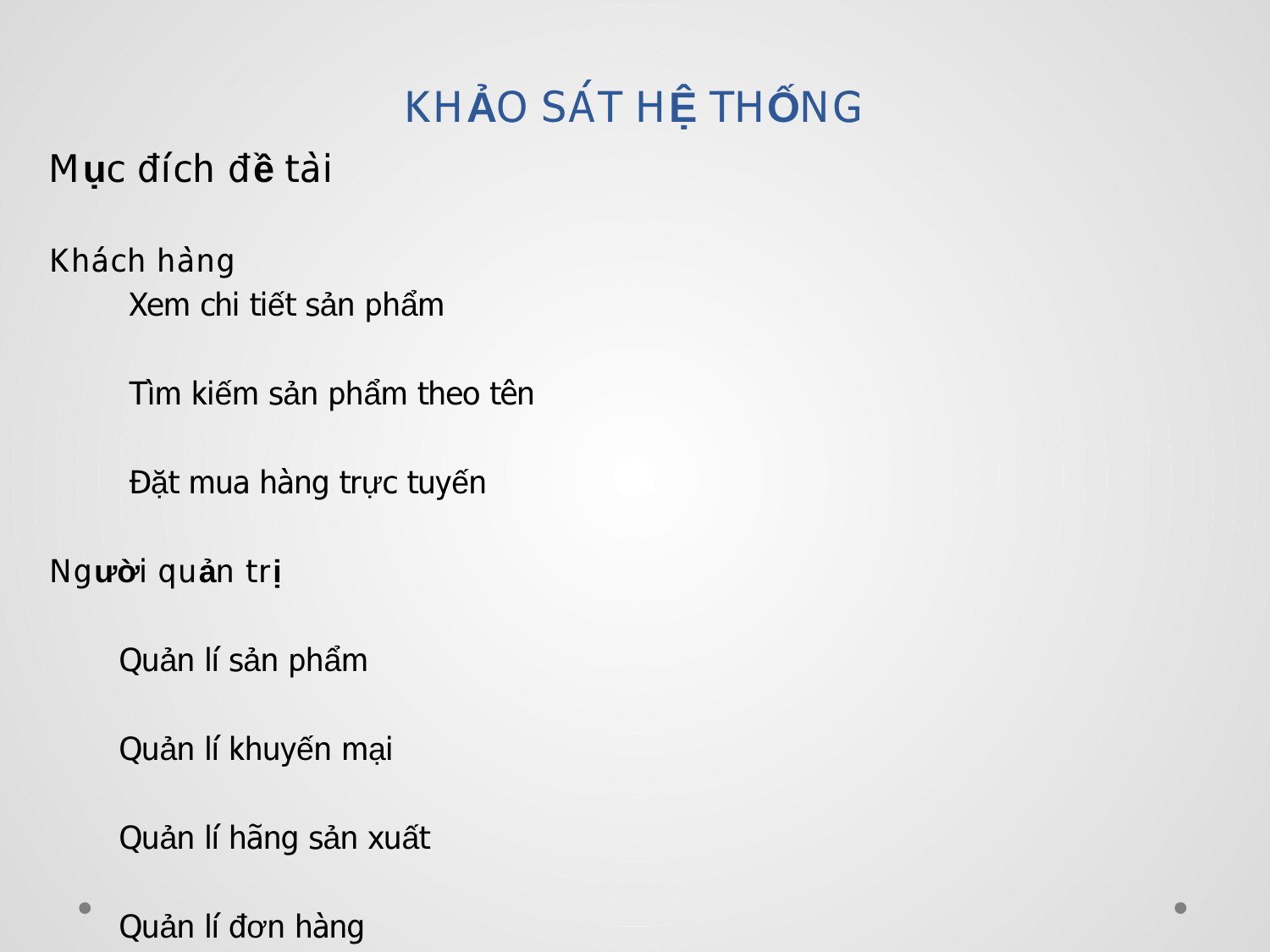

# KHẢO SÁT HỆ THỐNG
Mục đích đề tài

Khách hàng
        Xem chi tiết sản phẩm

        Tìm kiếm sản phẩm theo tên

        Đặt mua hàng trực tuyến

Người quản trị

       Quản lí sản phẩm

       Quản lí khuyến mại

       Quản lí hãng sản xuất

       Quản lí đơn hàng